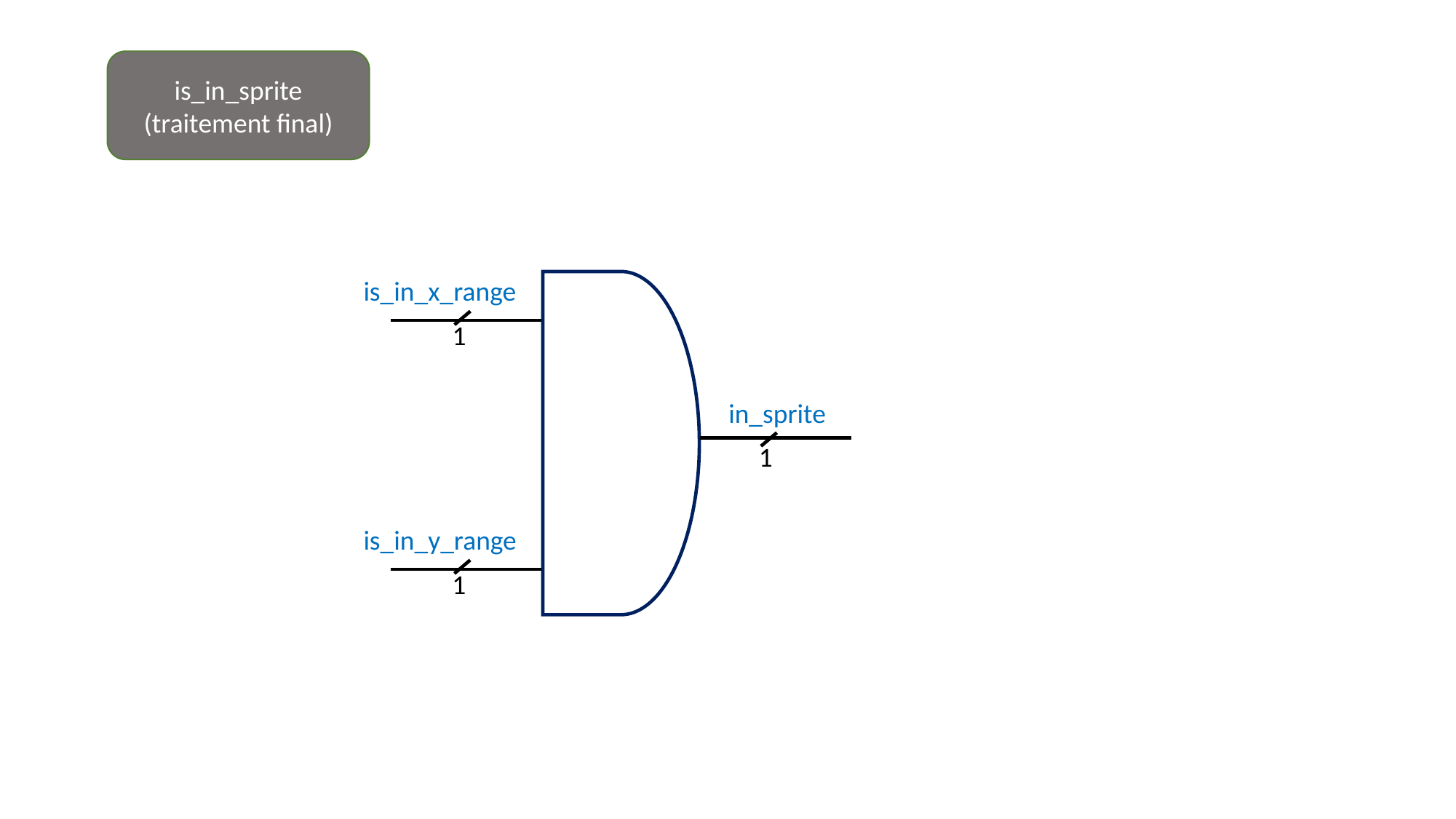

is_in_sprite
(traitement final)
is_in_x_range

1
in_sprite
1
is_in_y_range
1